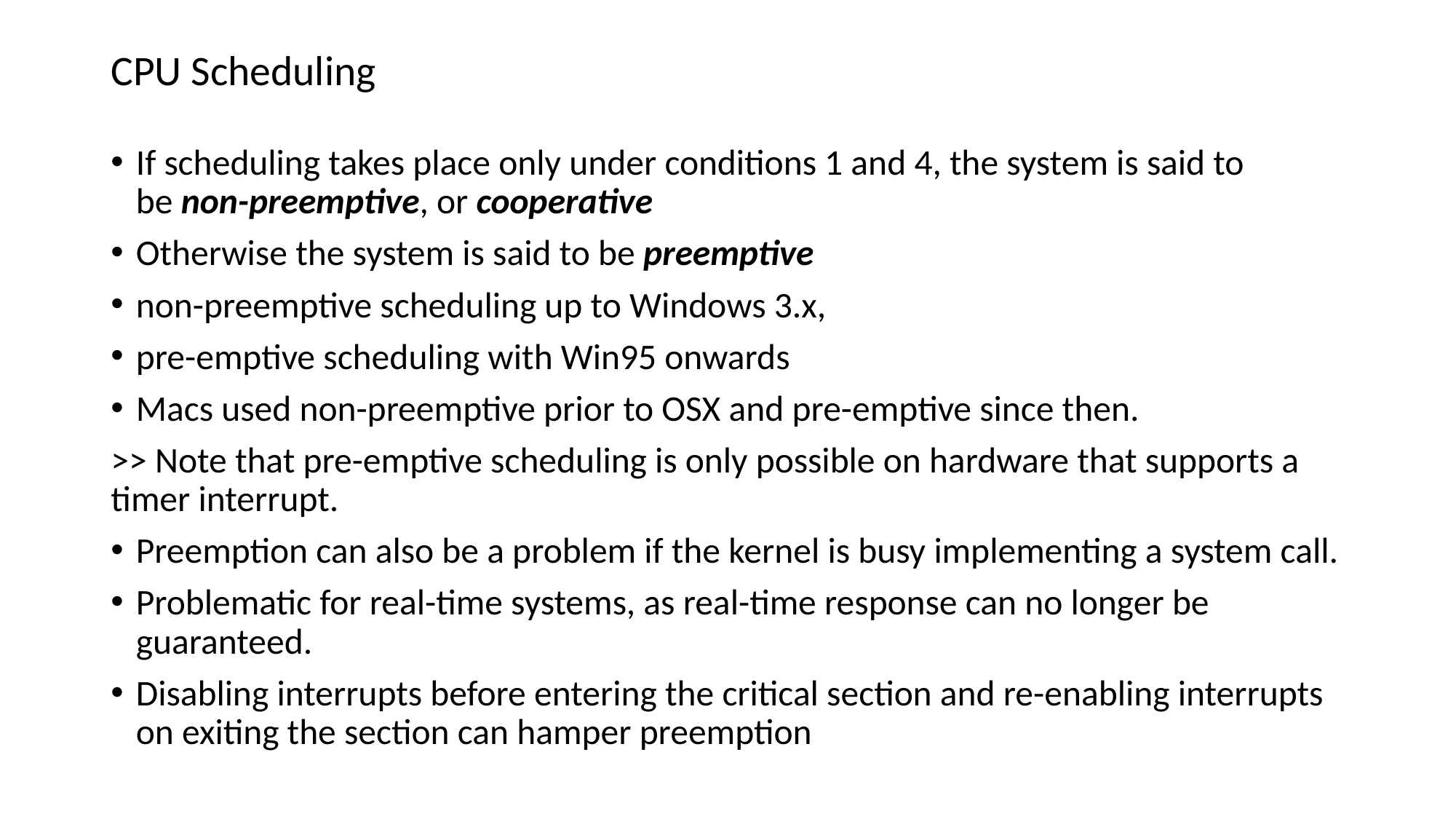

# CPU Scheduling
If scheduling takes place only under conditions 1 and 4, the system is said to be non-preemptive, or cooperative
Otherwise the system is said to be preemptive
non-preemptive scheduling up to Windows 3.x,
pre-emptive scheduling with Win95 onwards
Macs used non-preemptive prior to OSX and pre-emptive since then.
>> Note that pre-emptive scheduling is only possible on hardware that supports a timer interrupt.
Preemption can also be a problem if the kernel is busy implementing a system call.
Problematic for real-time systems, as real-time response can no longer be guaranteed.
Disabling interrupts before entering the critical section and re-enabling interrupts on exiting the section can hamper preemption